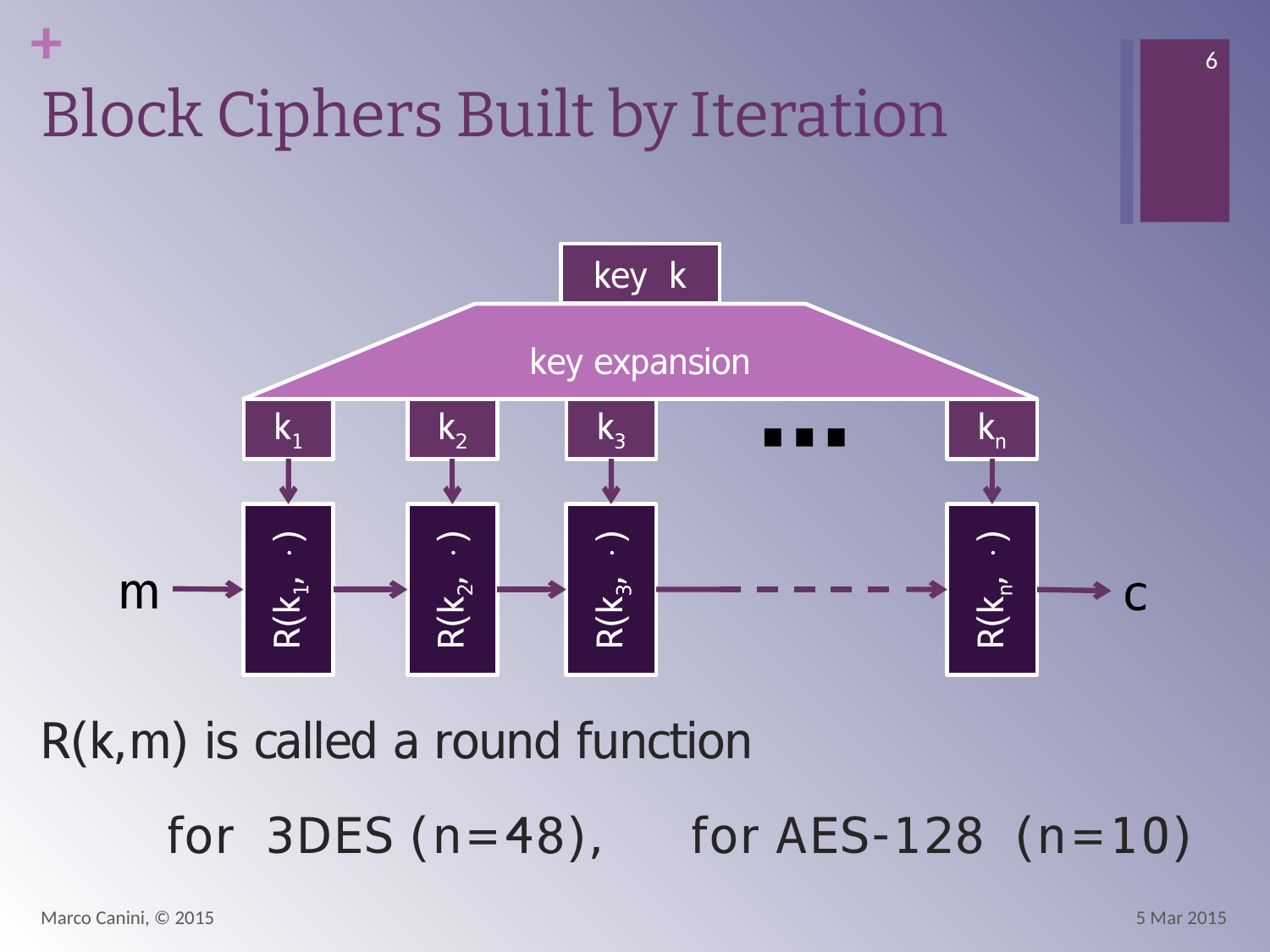

6
# Block Ciphers Built by Iteration
key  k
key expansion
⋯
k1
k2
k3
kn
R(k1, ⋅)
R(k3, ⋅)
R(kn, ⋅)
R(k2, ⋅)
m
c
R(k,m) is called a round function
	for  3DES (n=48),      for AES-128  (n=10)

Marco Canini, © 2015
5 Mar 2015